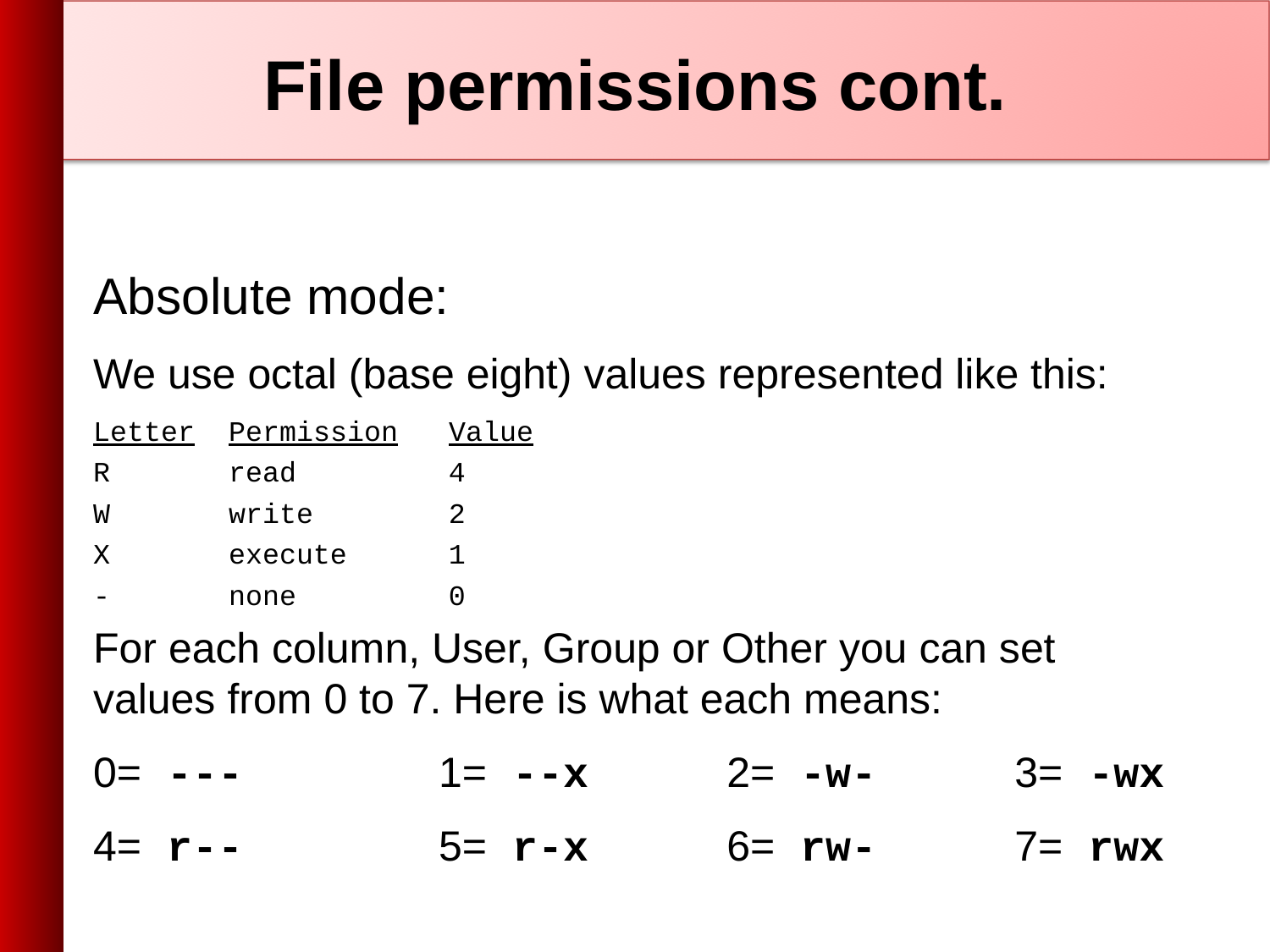

File permissions cont.
Absolute mode:
We use octal (base eight) values represented like this:
Letter  Permission   Value
R       read         4
W       write        2
X       execute      1
-       none         0
For each column, User, Group or Other you can set values from 0 to 7. Here is what each means:
0= ---				1= --x			2= -w-			3= -wx
4= r-- 			5= r-x			6= rw-			7= rwx